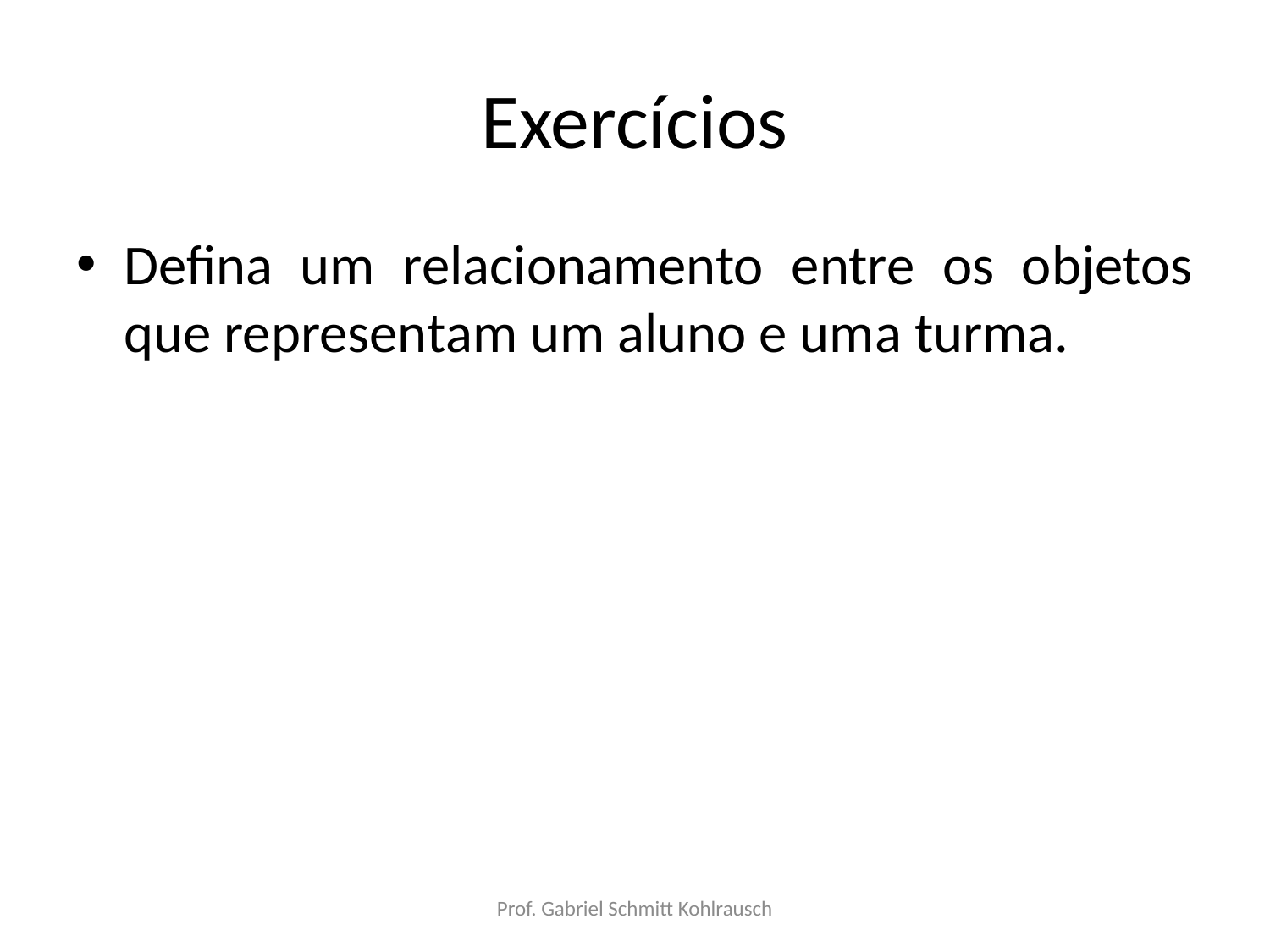

# Exercícios
Defina um relacionamento entre os objetos que representam um aluno e uma turma.
Prof. Gabriel Schmitt Kohlrausch